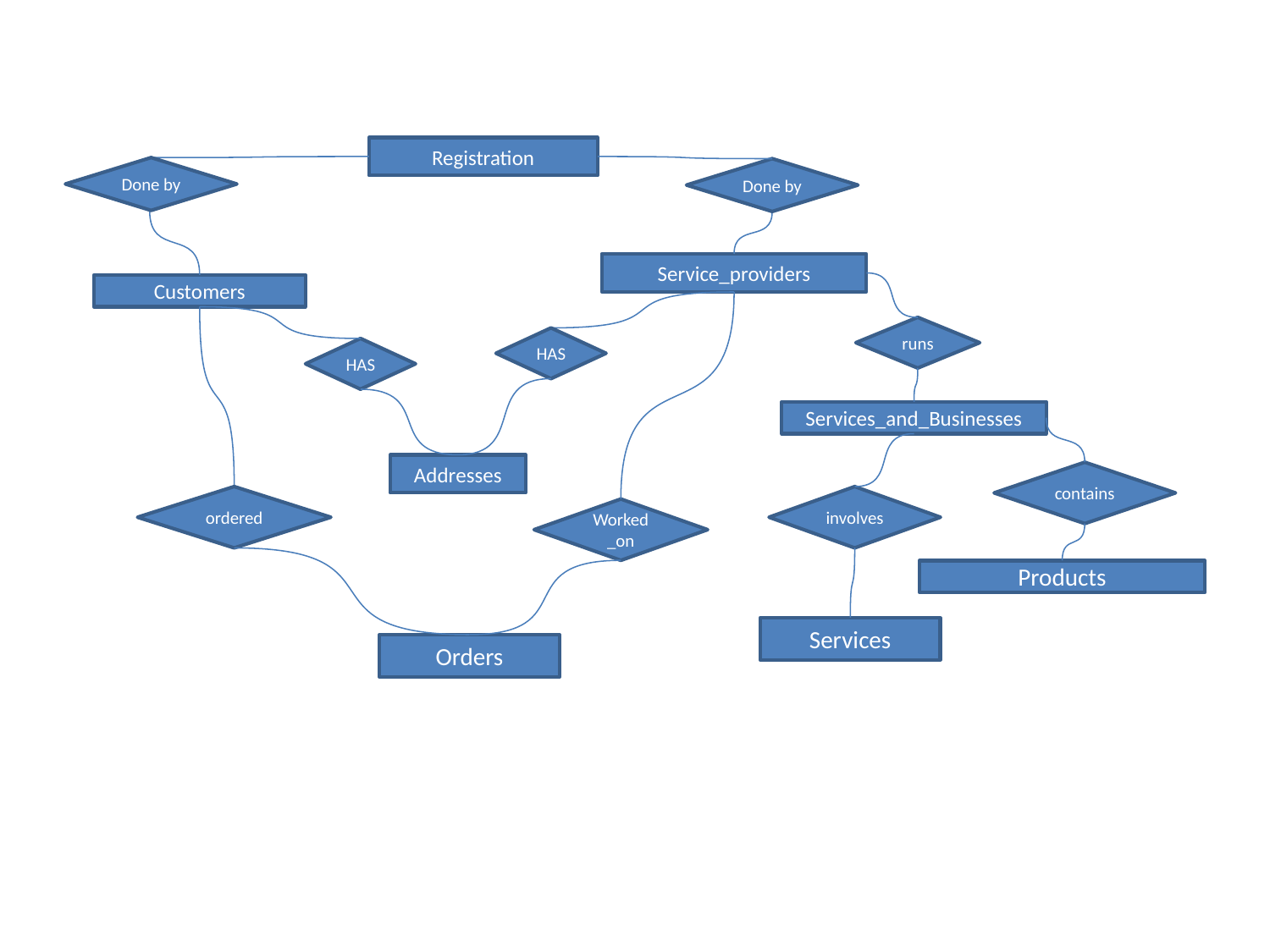

Registration
Done by
Service_providers
Customers
runs
HAS
HAS
Services_and_Businesses
Addresses
contains
ordered
involves
Worked_on
Products
Services
Orders
Done by